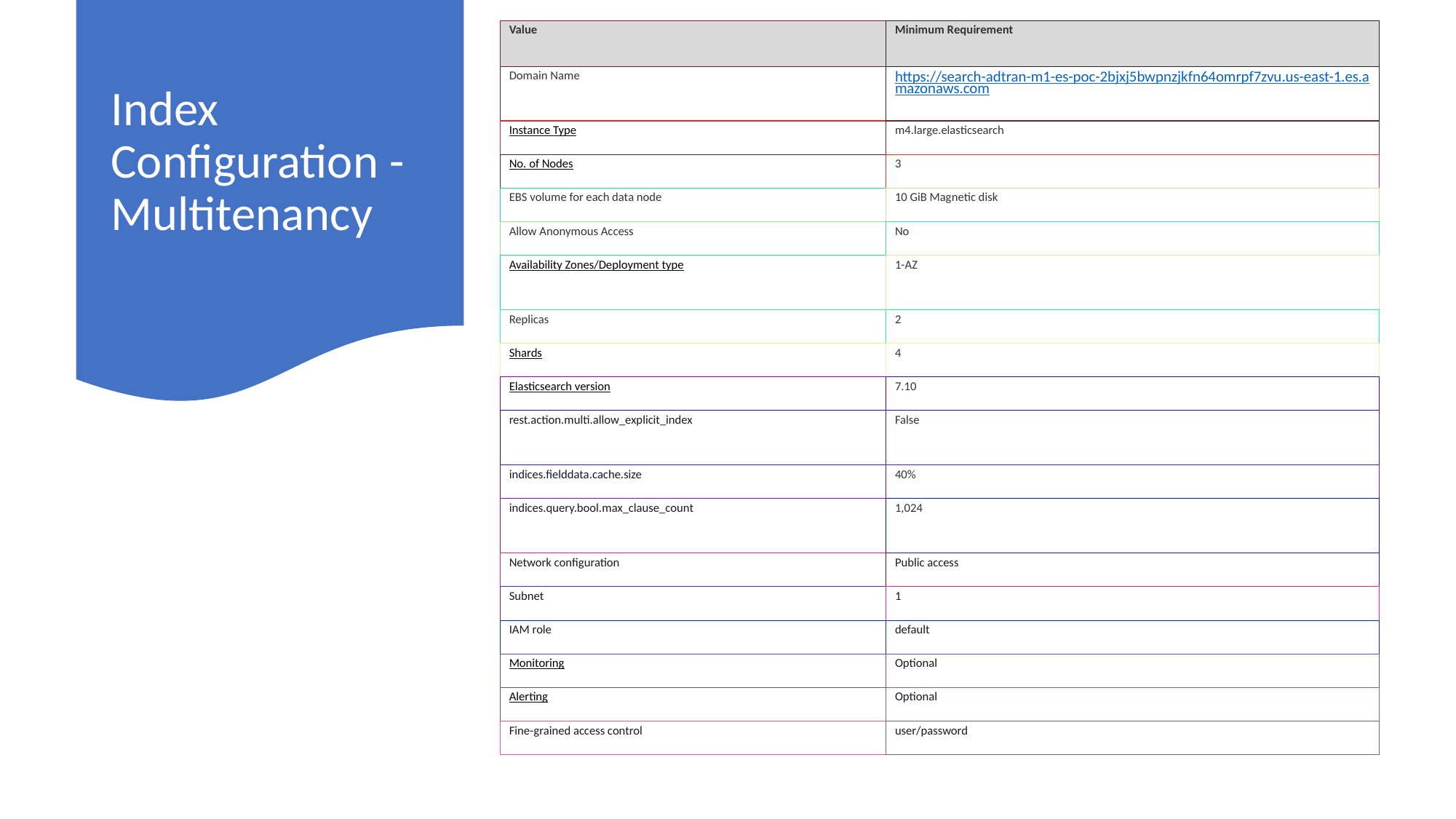

| Value | Minimum Requirement |
| --- | --- |
| Domain Name | https://search-adtran-m1-es-poc-2bjxj5bwpnzjkfn64omrpf7zvu.us-east-1.es.amazonaws.com |
| Instance Type | m4.large.elasticsearch |
| No. of Nodes | 3 |
| EBS volume for each data node | 10 GiB Magnetic disk |
| Allow Anonymous Access | No |
| Availability Zones/Deployment type | 1-AZ |
| Replicas | 2 |
| Shards | 4 |
| Elasticsearch version | 7.10 |
| rest.action.multi.allow\_explicit\_index | False |
| indices.fielddata.cache.size | 40% |
| indices.query.bool.max\_clause\_count | 1,024 |
| Network configuration | Public access |
| Subnet | 1 |
| IAM role | default |
| Monitoring | Optional |
| Alerting | Optional |
| Fine-grained access control | user/password |
# Index Configuration - Multitenancy